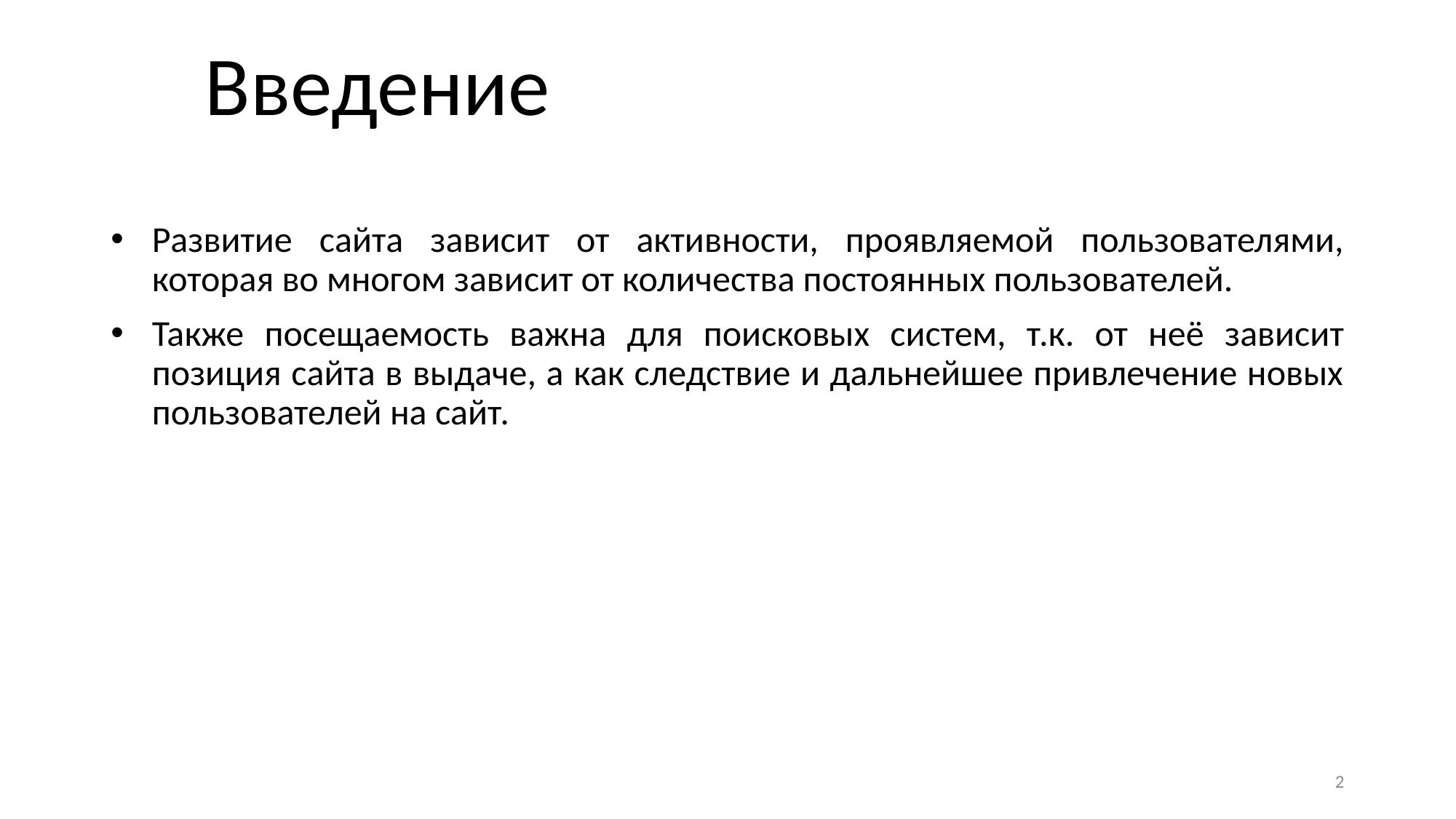

# Введение
Развитие сайта зависит от активности, проявляемой пользователями, которая во многом зависит от количества постоянных пользователей.
Также посещаемость важна для поисковых систем, т.к. от неё зависит позиция сайта в выдаче, а как следствие и дальнейшее привлечение новых пользователей на сайт.

2